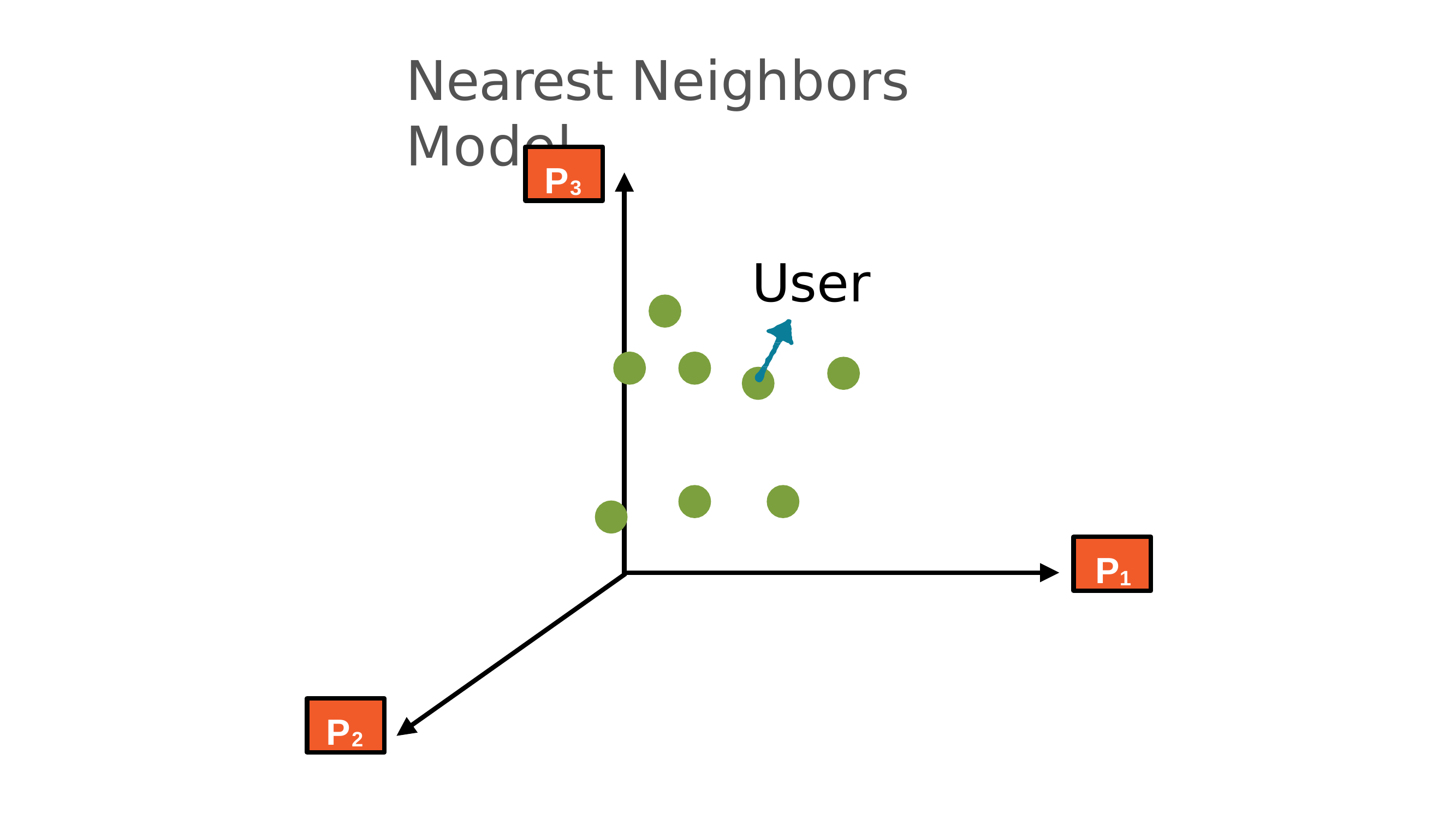

# Nearest Neighbors Model
P3

User

P1

P2